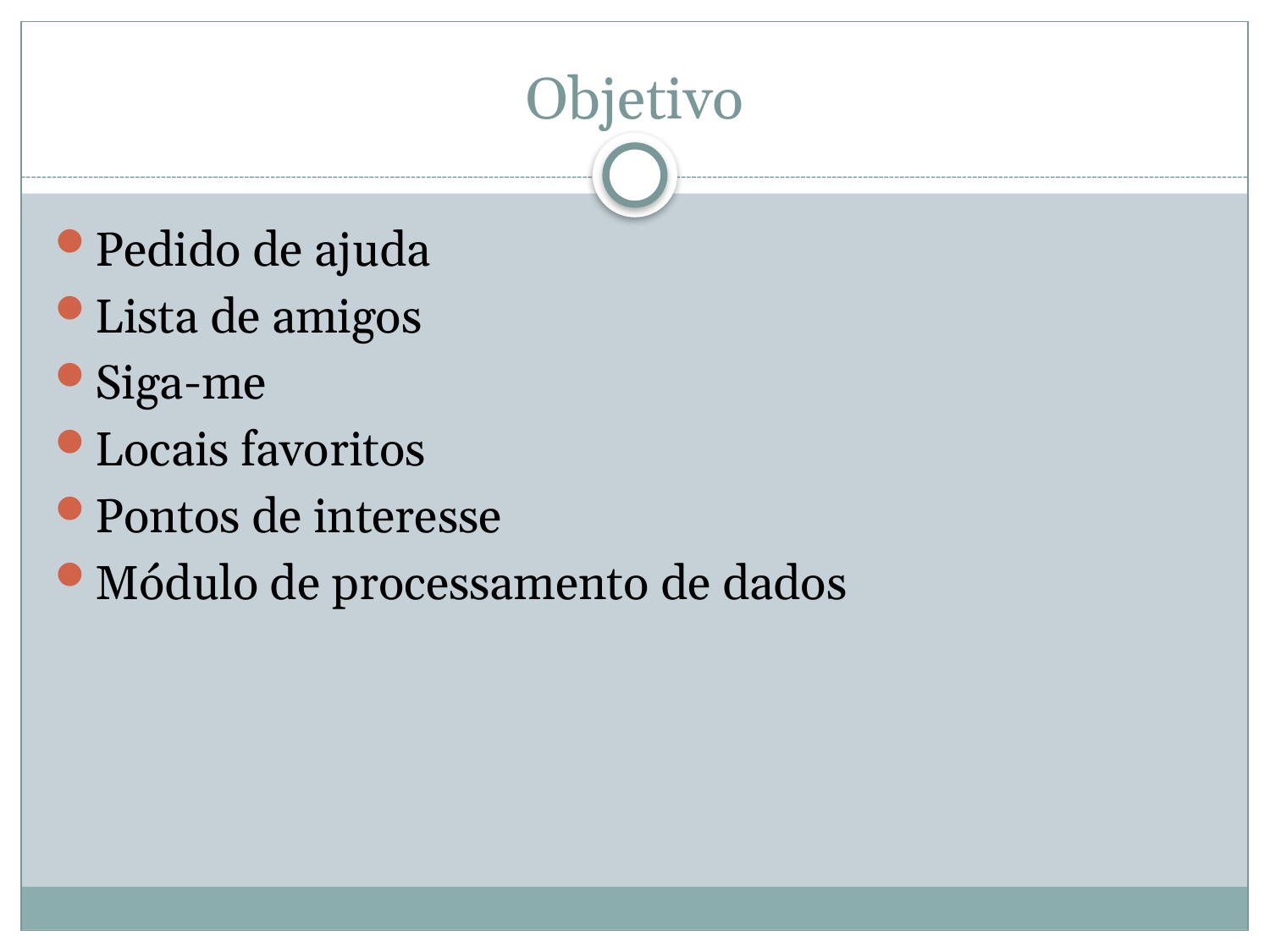

# Objetivo
Pedido de ajuda
Lista de amigos
Siga-me
Locais favoritos
Pontos de interesse
Módulo de processamento de dados